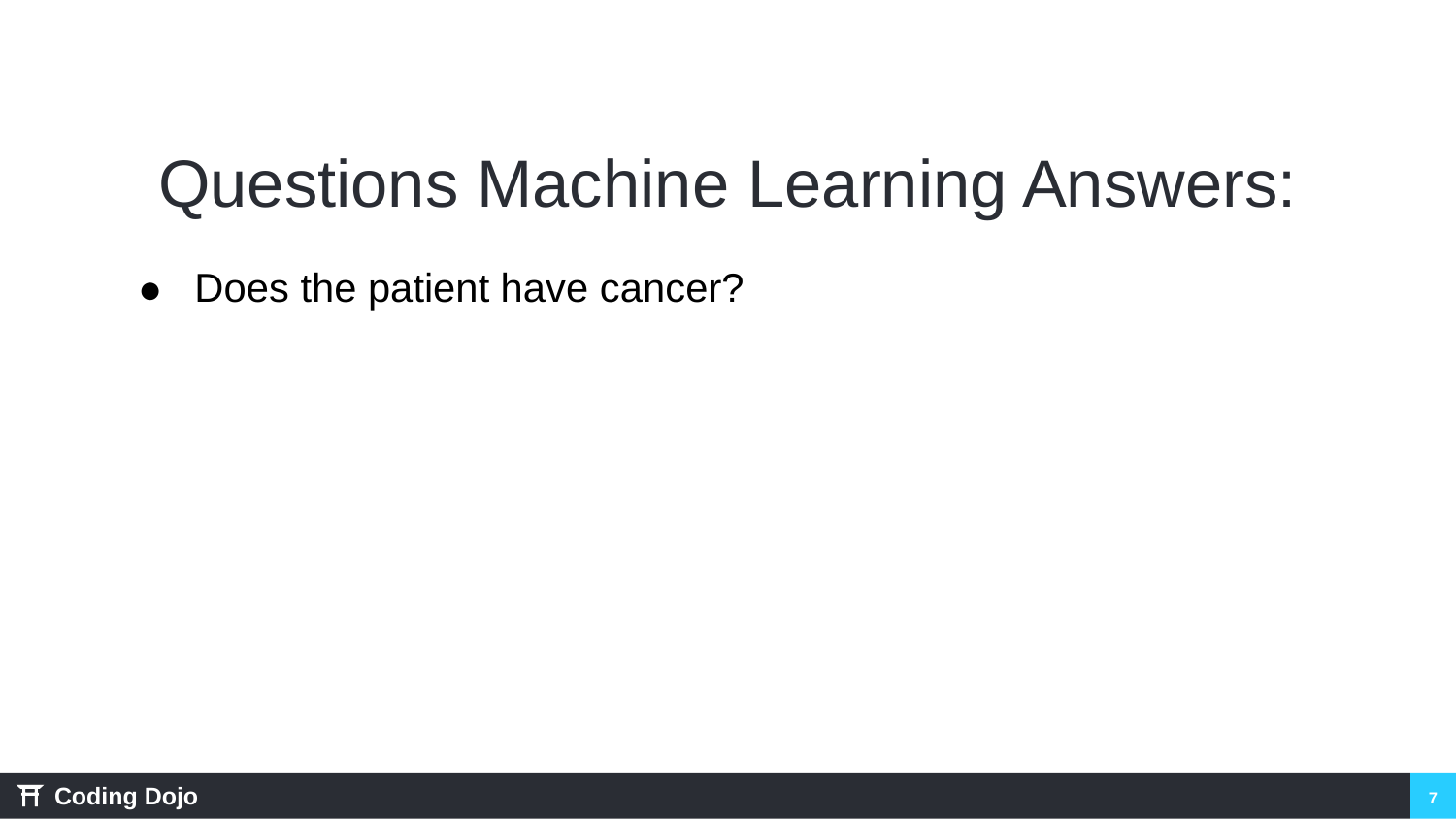

# Questions Machine Learning Answers:
Does the patient have cancer?